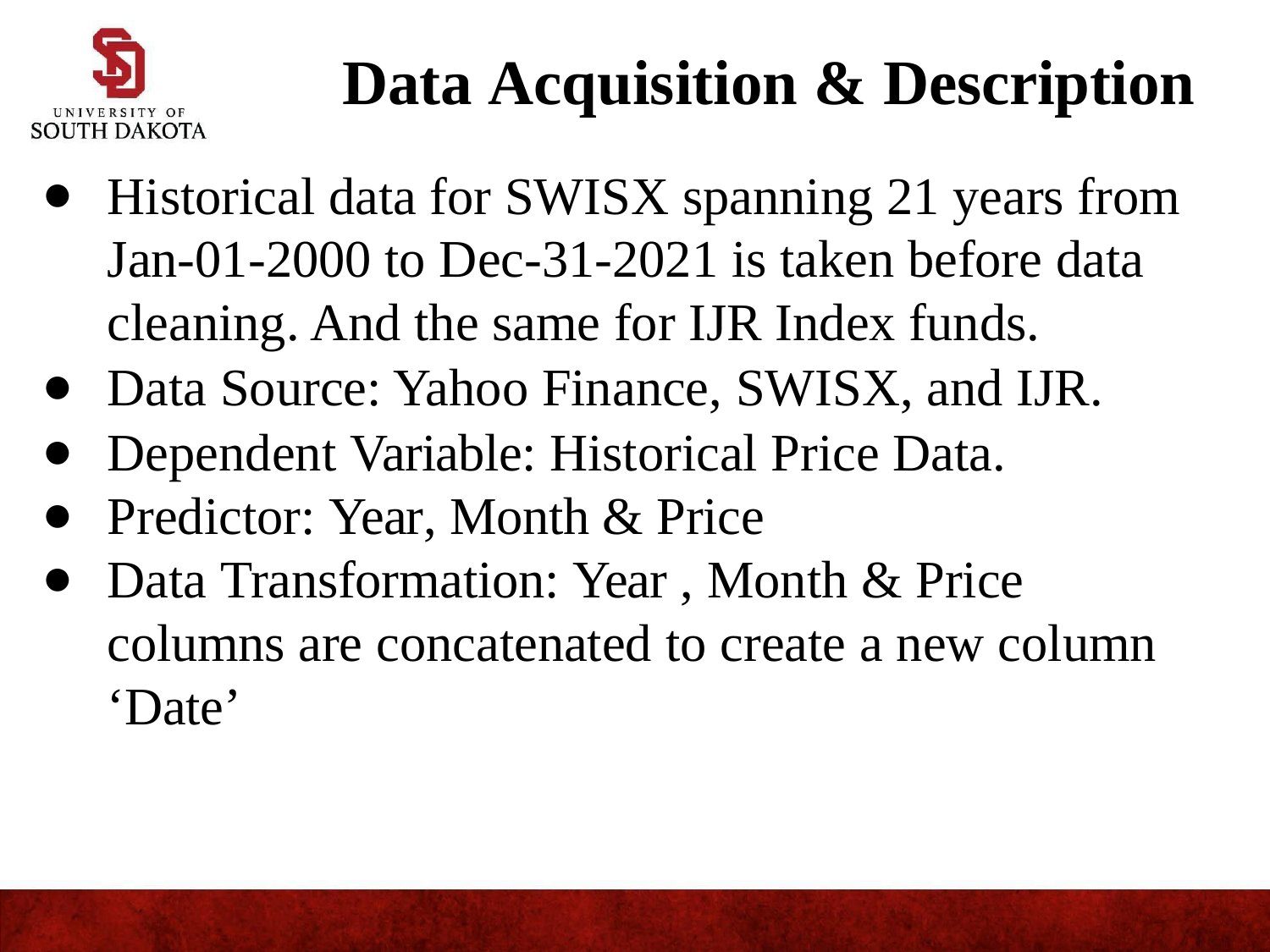

# Data Acquisition & Description
Historical data for SWISX spanning 21 years from Jan-01-2000 to Dec-31-2021 is taken before data cleaning. And the same for IJR Index funds.
Data Source: Yahoo Finance, SWISX, and IJR.
Dependent Variable: Historical Price Data.
Predictor: Year, Month & Price
Data Transformation: Year , Month & Price columns are concatenated to create a new column ‘Date’